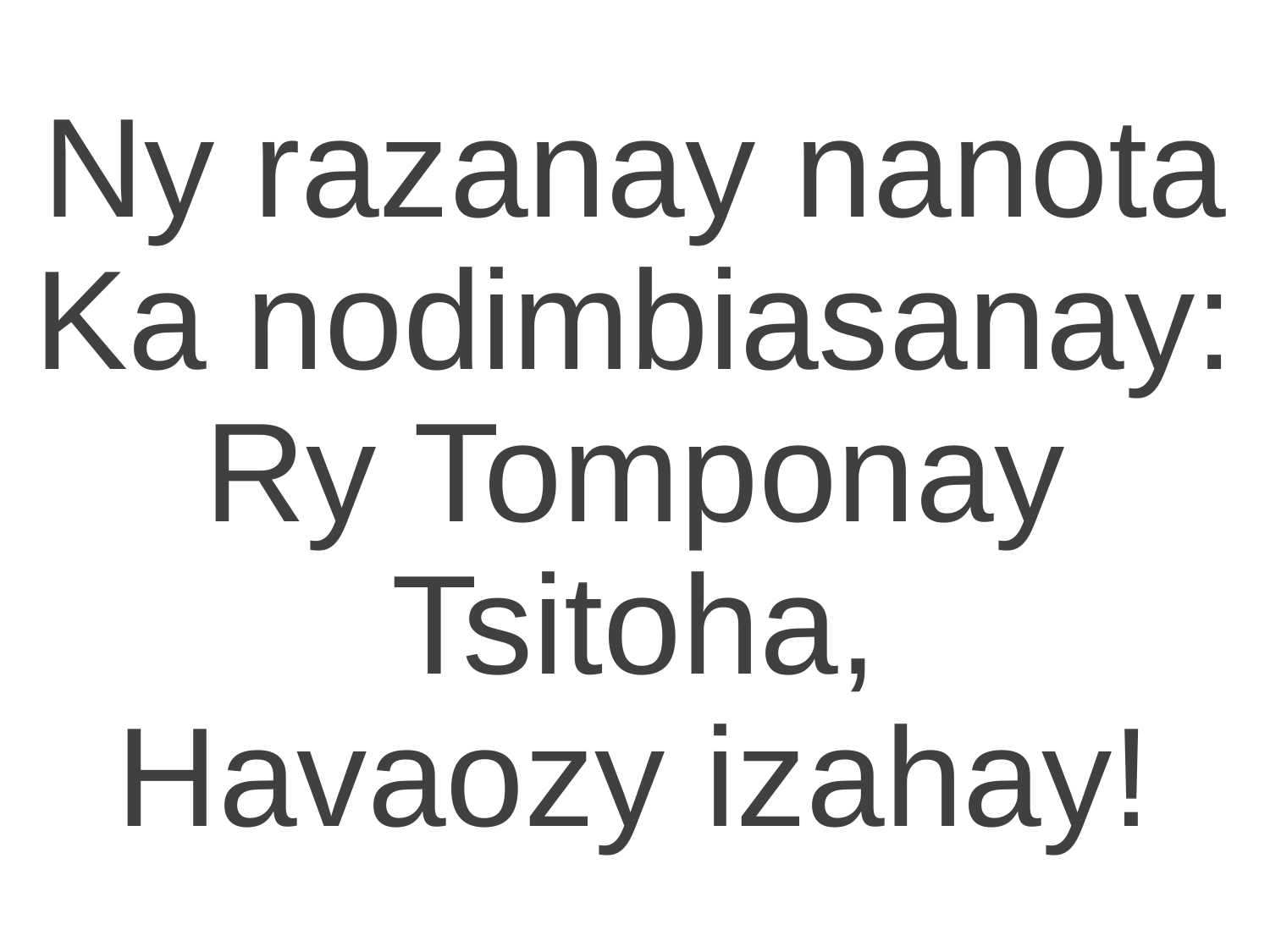

Ny razanay nanota
Ka nodimbiasanay:
Ry Tomponay Tsitoha,
Havaozy izahay!